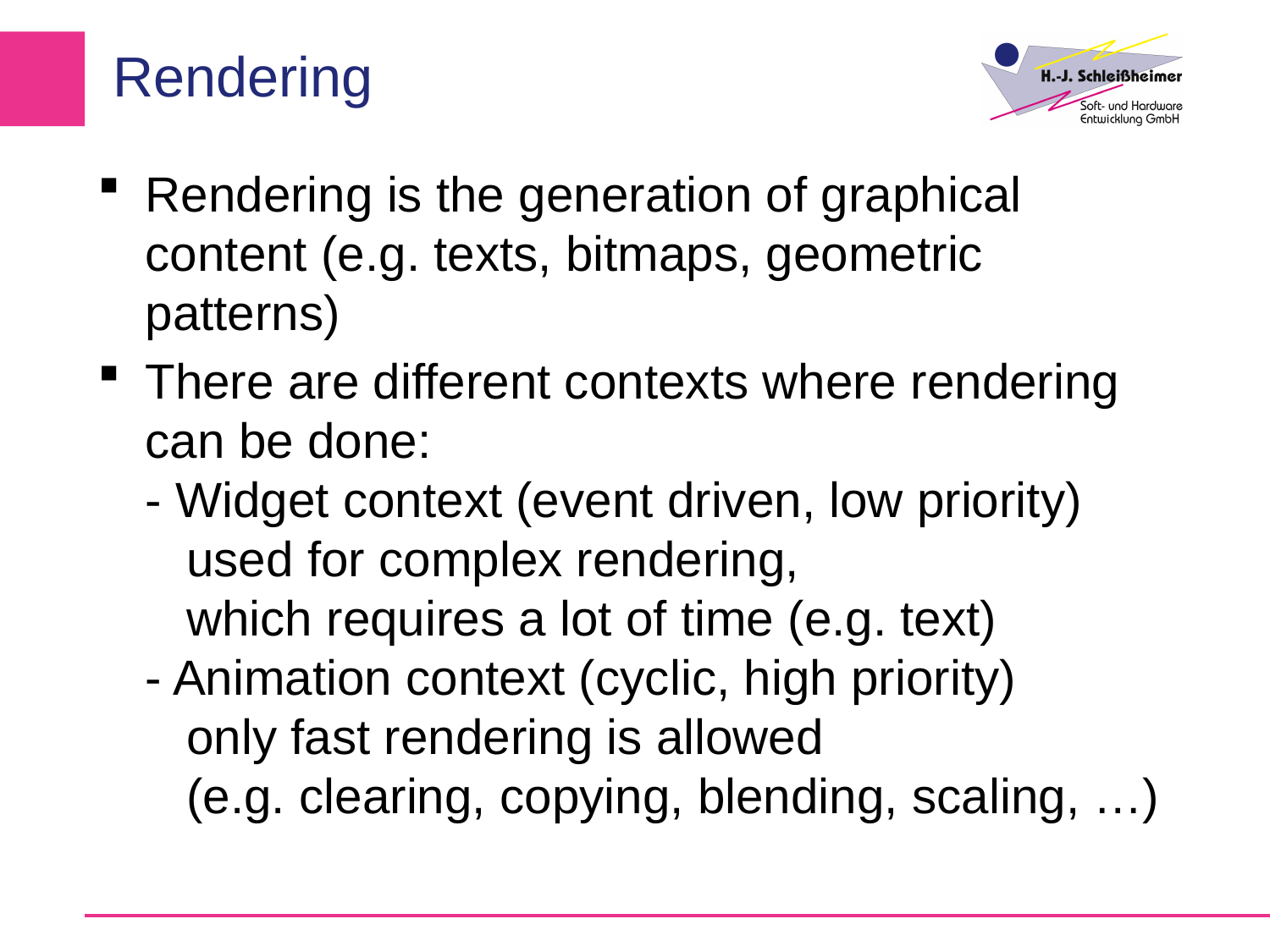

# Rendering
Rendering is the generation of graphical content (e.g. texts, bitmaps, geometric patterns)
There are different contexts where rendering can be done:
- Widget context (event driven, low priority)
   used for complex rendering,
   which requires a lot of time (e.g. text)
- Animation context (cyclic, high priority)
   only fast rendering is allowed
   (e.g. clearing, copying, blending, scaling, …)